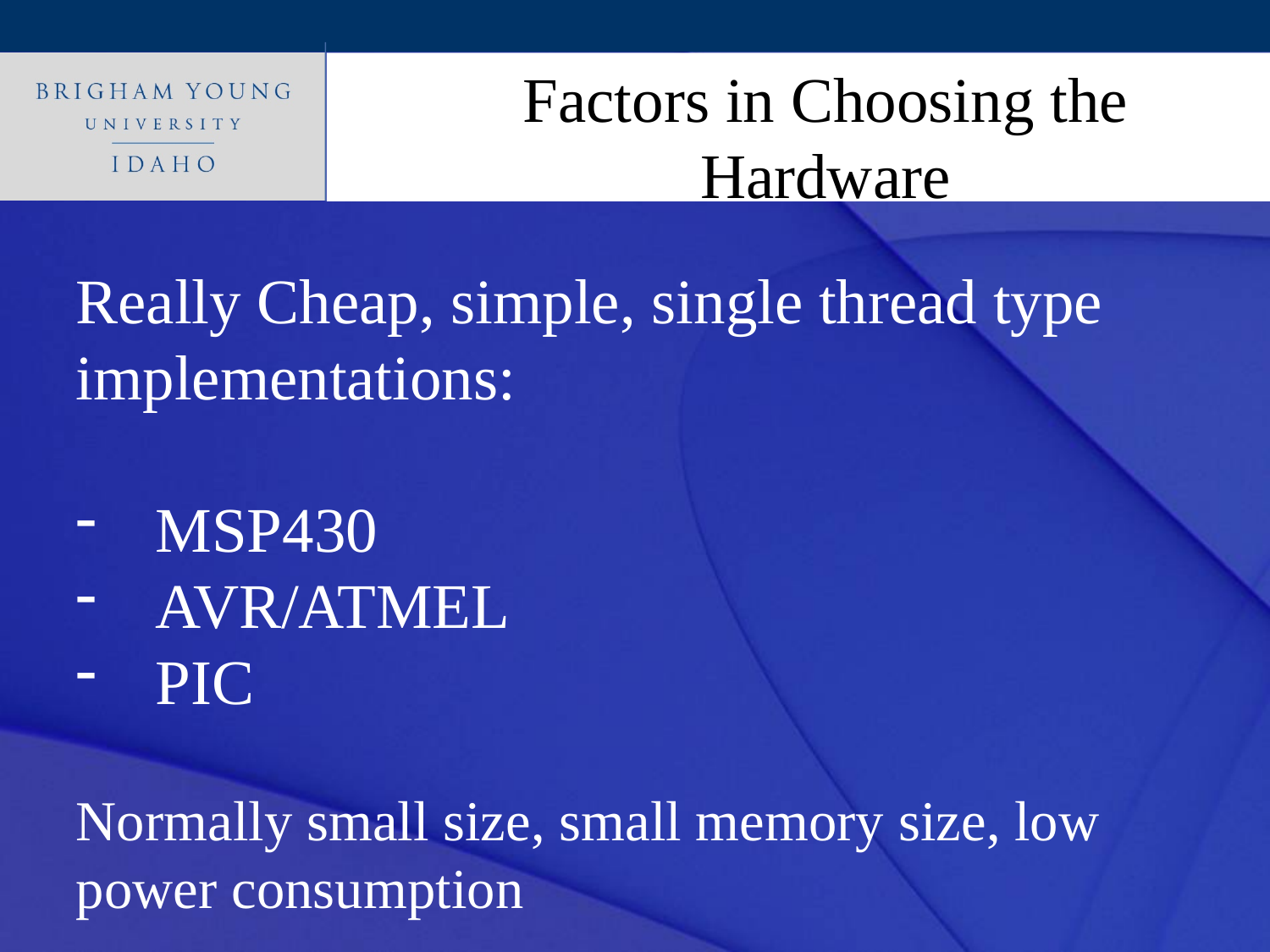

Factors in Choosing the Hardware
Really Cheap, simple, single thread type implementations:

MSP430
AVR/ATMEL
PIC

Normally small size, small memory size, low power consumption